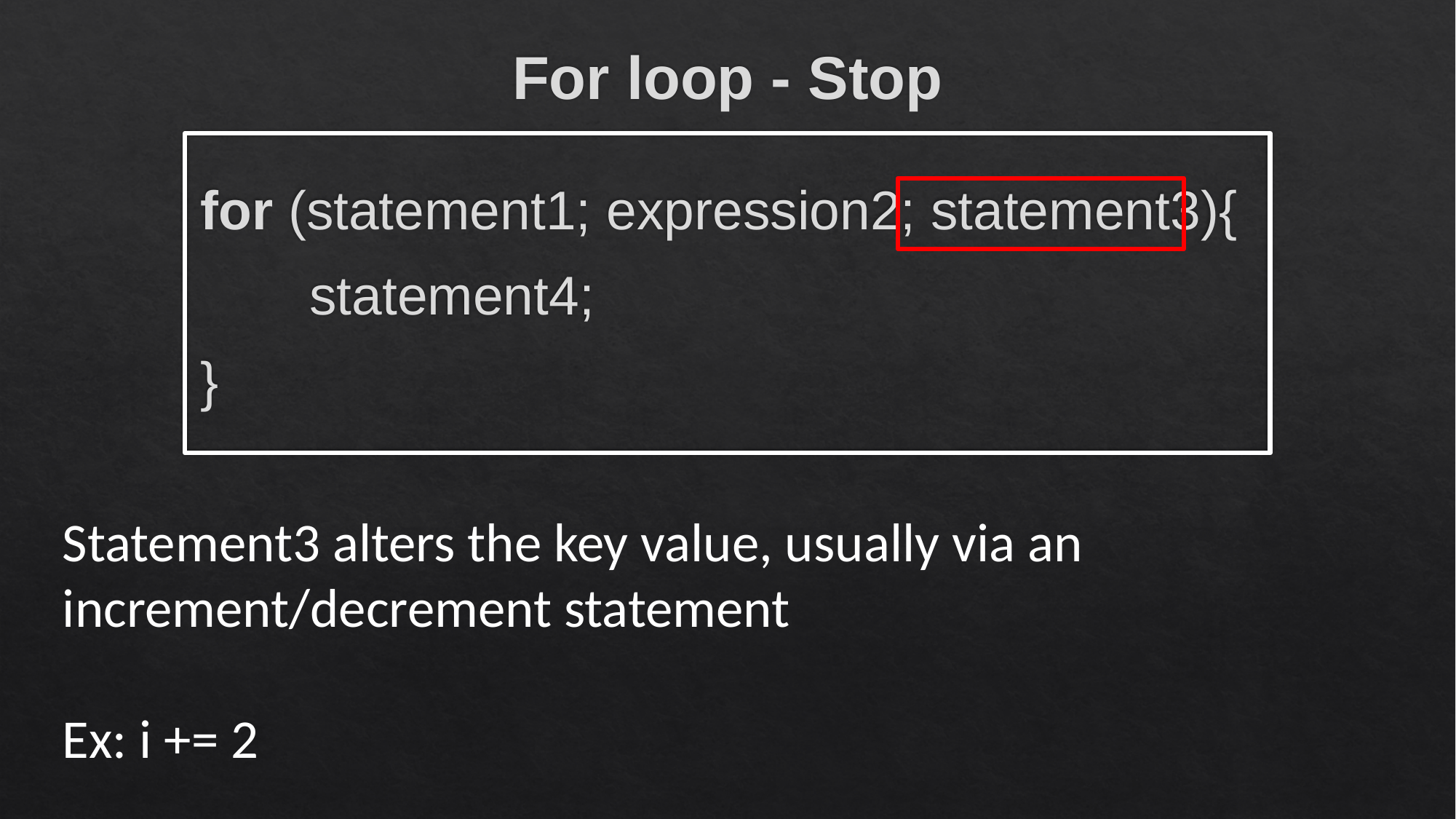

# For loop - Stop
for (statement1; expression2; statement3){
	statement4;
}

Statement3 alters the key value, usually via an increment/decrement statement

Ex: i += 2